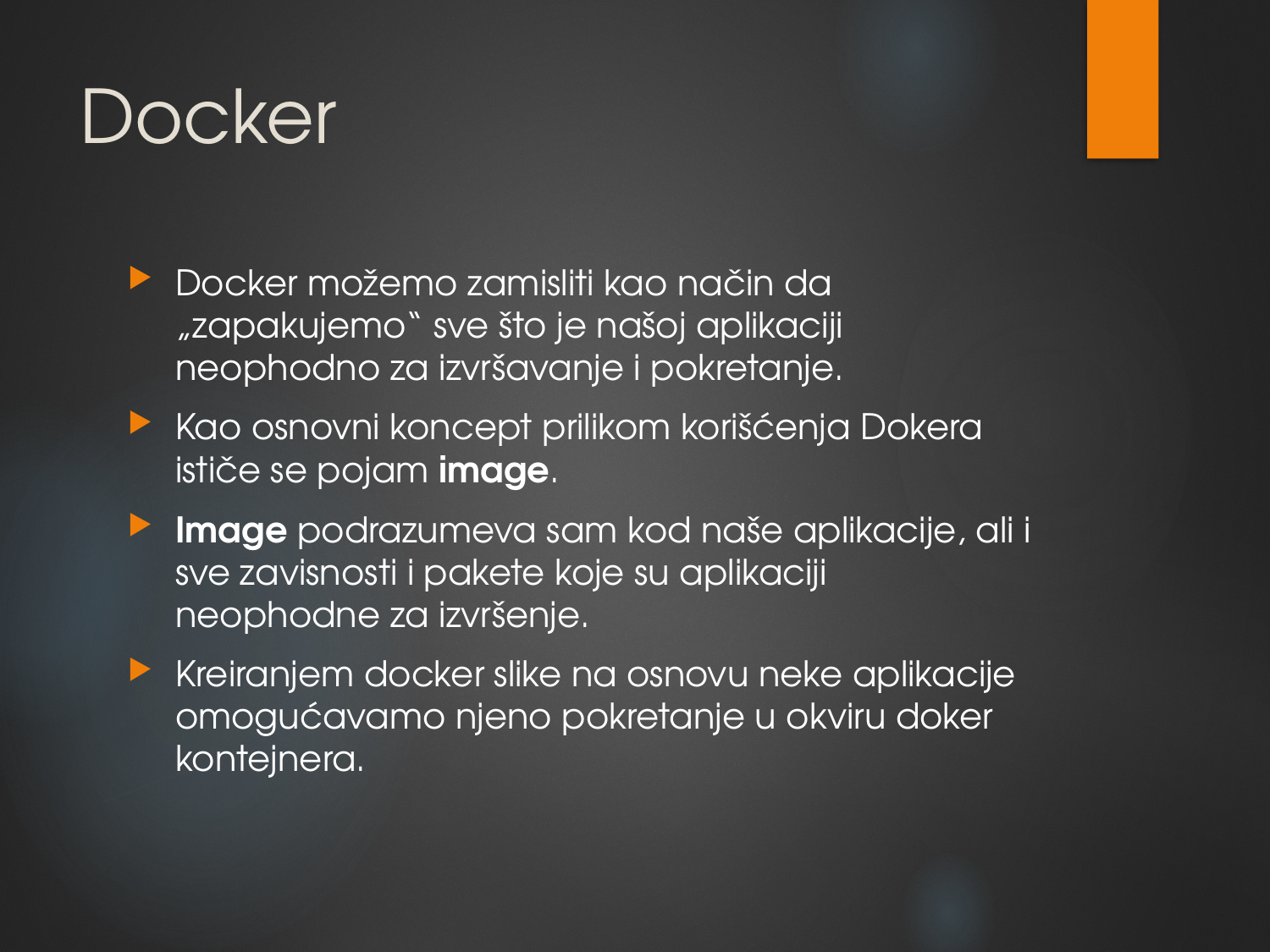

# Docker
Docker možemo zamisliti kao način da „zapakujemo“ sve što je našoj aplikaciji neophodno za izvršavanje i pokretanje.
Kao osnovni koncept prilikom korišćenja Dokera ističe se pojam image.
Image podrazumeva sam kod naše aplikacije, ali i sve zavisnosti i pakete koje su aplikaciji neophodne za izvršenje.
Kreiranjem docker slike na osnovu neke aplikacije omogućavamo njeno pokretanje u okviru doker kontejnera.